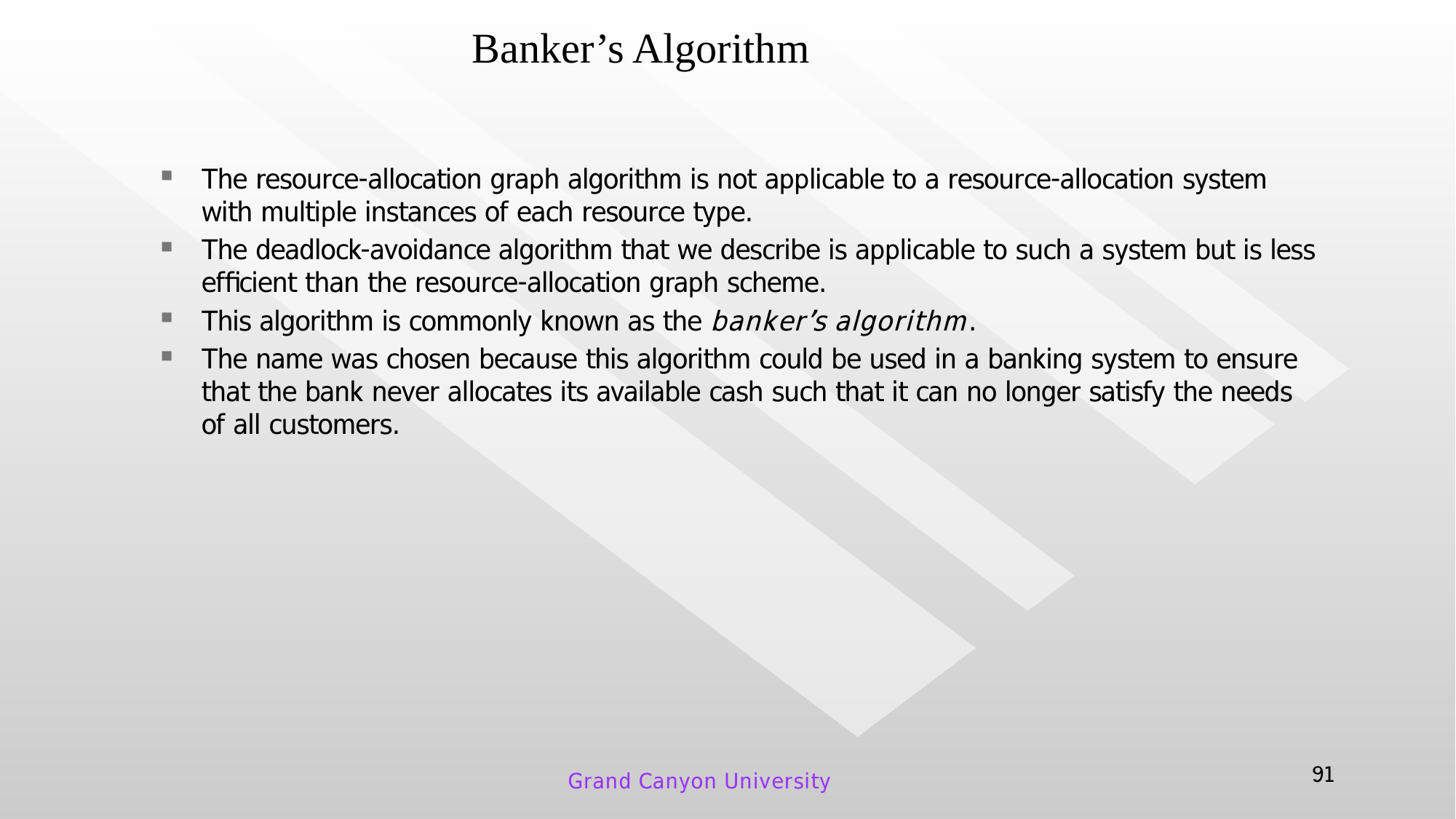

# Banker’s Algorithm
The resource-allocation graph algorithm is not applicable to a resource-allocation system with multiple instances of each resource type.
The deadlock-avoidance algorithm that we describe is applicable to such a system but is less efficient than the resource-allocation graph scheme.
This algorithm is commonly known as the banker’s algorithm.
The name was chosen because this algorithm could be used in a banking system to ensure that the bank never allocates its available cash such that it can no longer satisfy the needs of all customers.

91
Grand Canyon University